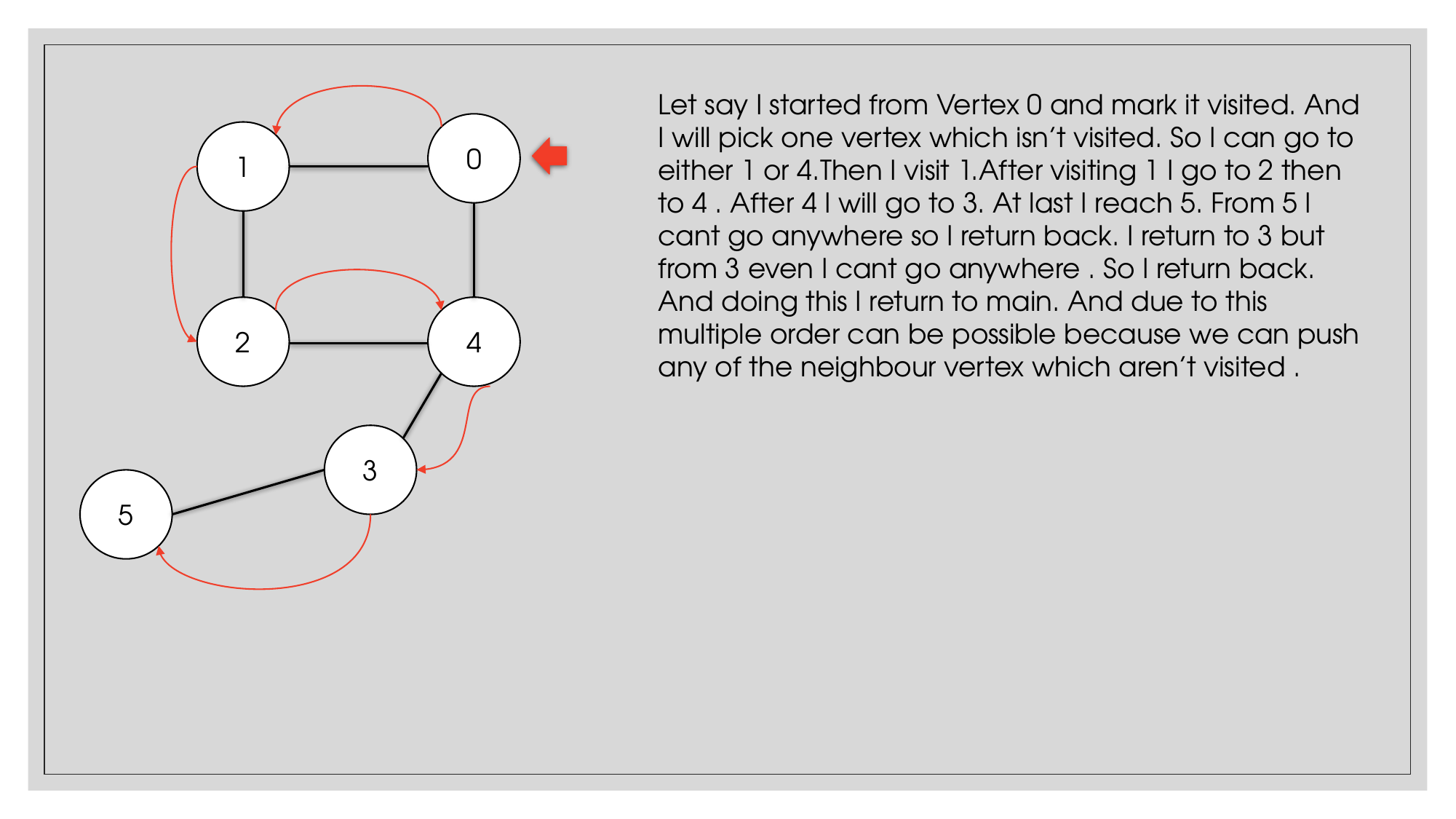

Let say I started from Vertex 0 and mark it visited. And I will pick one vertex which isn’t visited. So I can go to either 1 or 4.Then I visit 1.After visiting 1 I go to 2 then to 4 . After 4 I will go to 3. At last I reach 5. From 5 I cant go anywhere so I return back. I return to 3 but from 3 even I cant go anywhere . So I return back. And doing this I return to main. And due to this multiple order can be possible because we can push any of the neighbour vertex which aren’t visited .
0
1

2
4
3
5